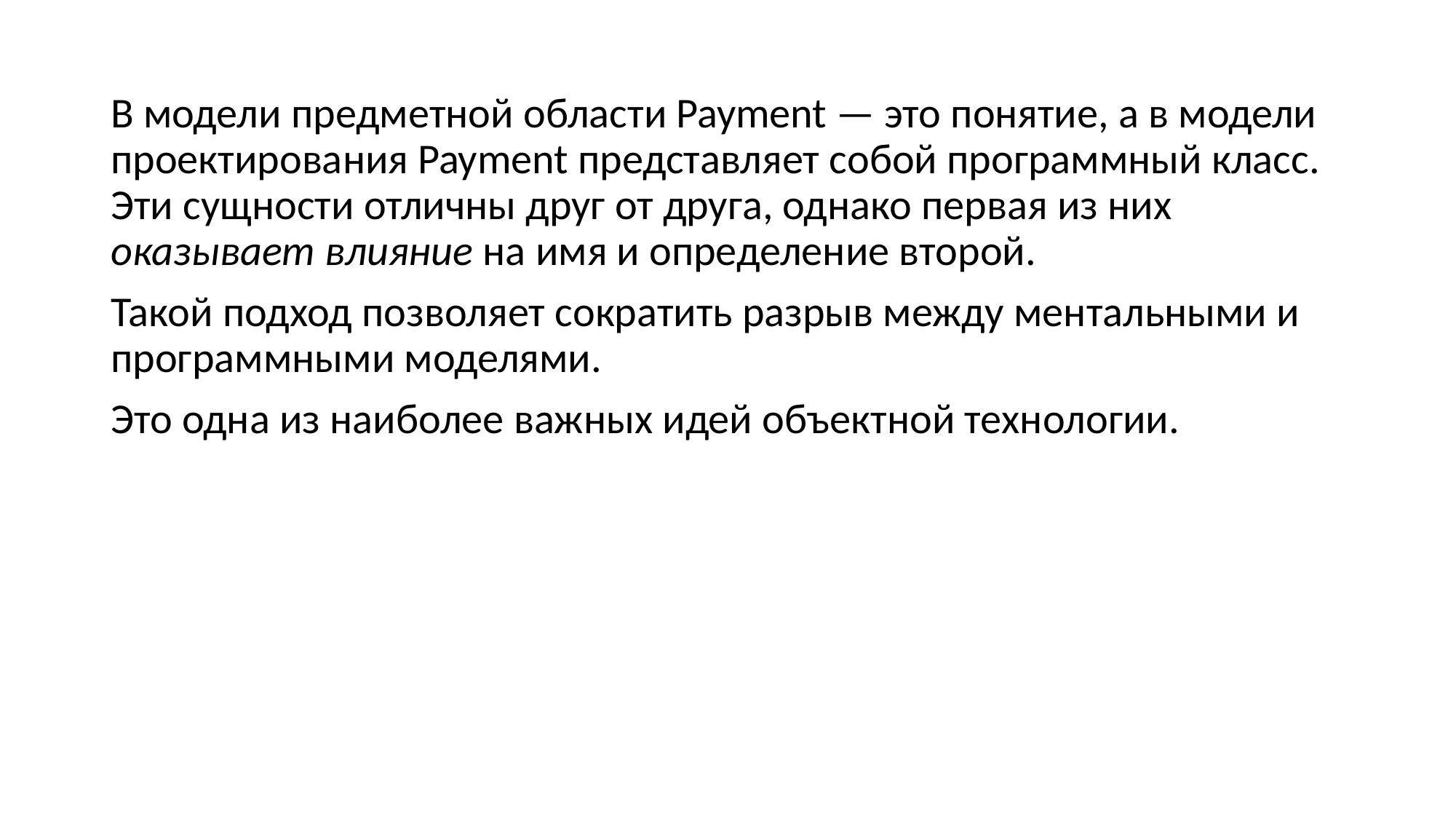

В модели предметной области Payment — это понятие, а в модели проектирования Payment представляет собой программный класс. Эти сущности отличны друг от друга, однако первая из них оказывает влияние на имя и определение второй.
Такой подход позволяет сократить разрыв между ментальными и программными моделями.
Это одна из наиболее важных идей объектной технологии.